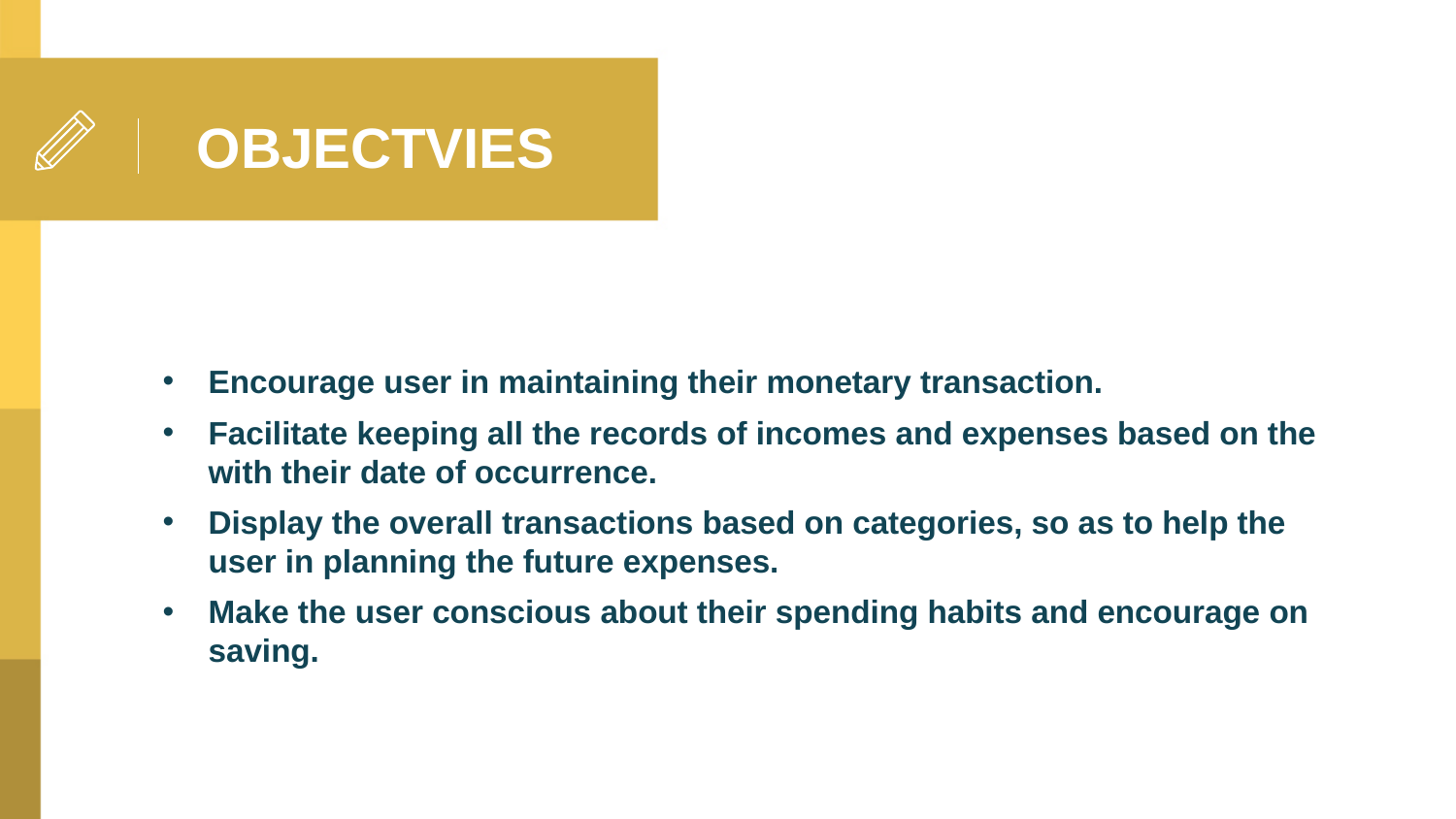

# OBJECTVIES

Encourage user in maintaining their monetary transaction.
Facilitate keeping all the records of incomes and expenses based on the with their date of occurrence.
Display the overall transactions based on categories, so as to help the user in planning the future expenses.
Make the user conscious about their spending habits and encourage on saving.